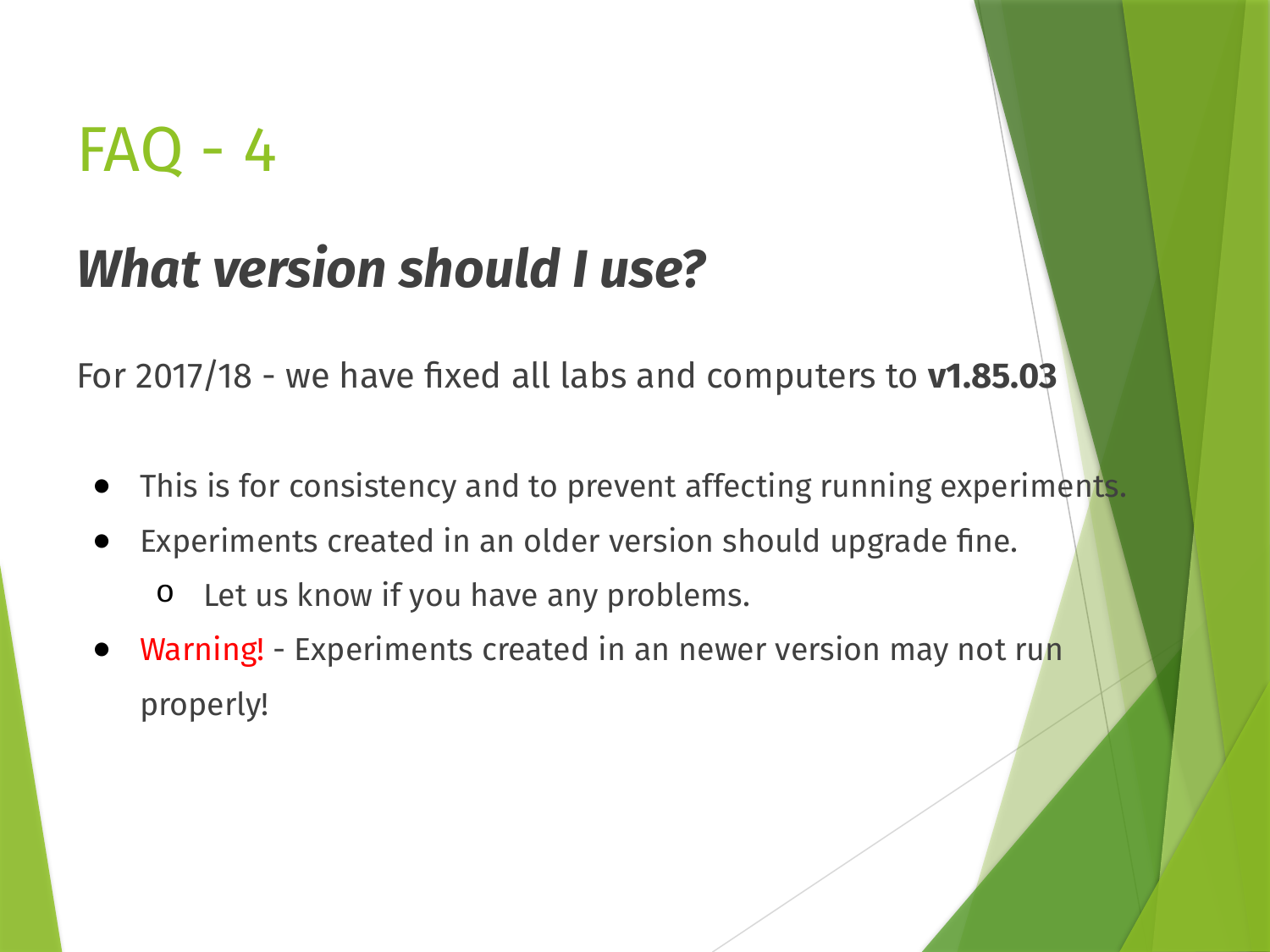

# FAQ - 4
What version should I use?

For 2017/18 - we have fixed all labs and computers to v1.85.03

This is for consistency and to prevent affecting running experiments.
Experiments created in an older version should upgrade fine.
Let us know if you have any problems.
Warning! - Experiments created in an newer version may not run properly!